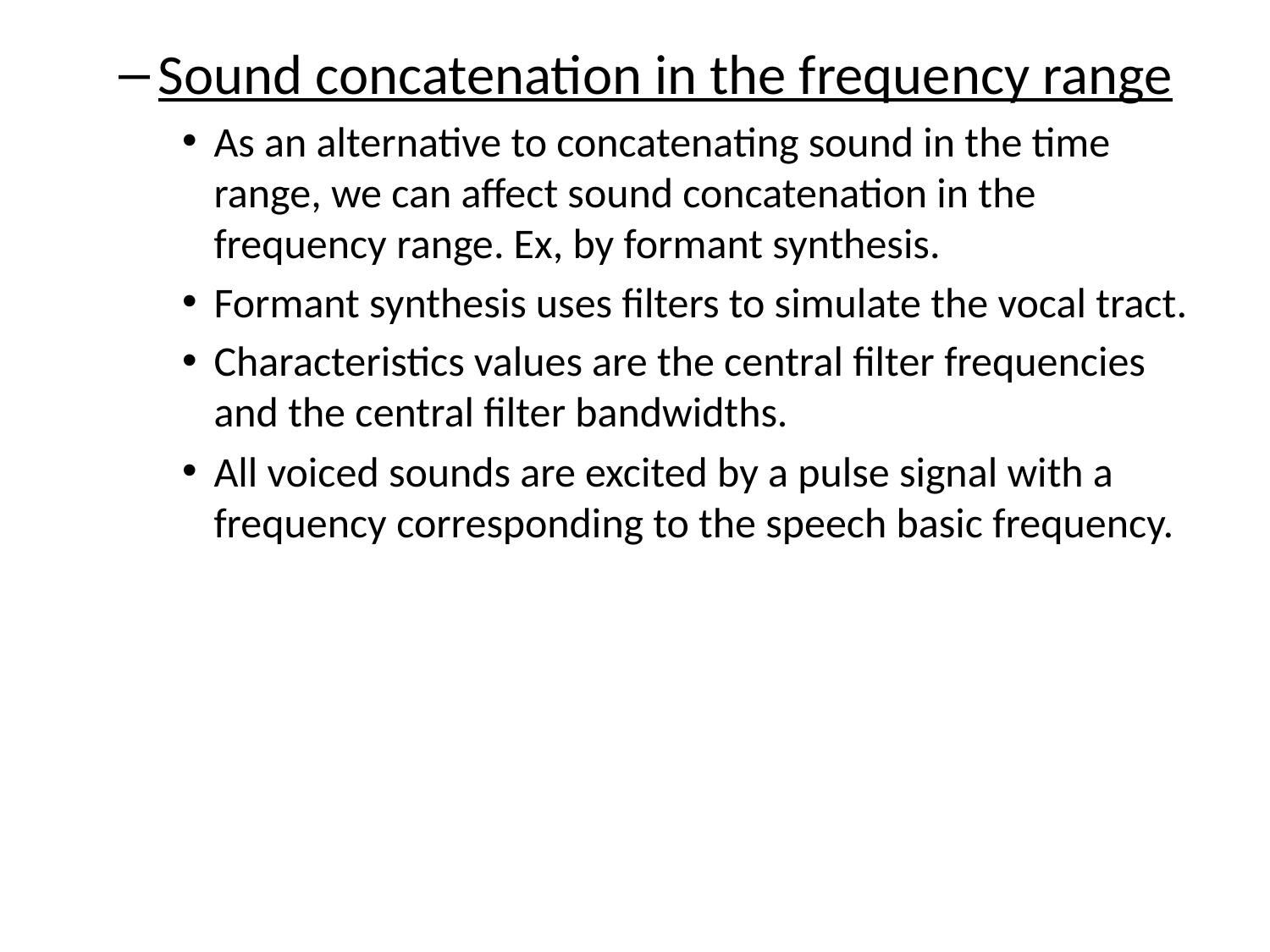

Sound concatenation in the frequency range
As an alternative to concatenating sound in the time range, we can affect sound concatenation in the frequency range. Ex, by formant synthesis.
Formant synthesis uses filters to simulate the vocal tract.
Characteristics values are the central filter frequencies and the central filter bandwidths.
All voiced sounds are excited by a pulse signal with a frequency corresponding to the speech basic frequency.